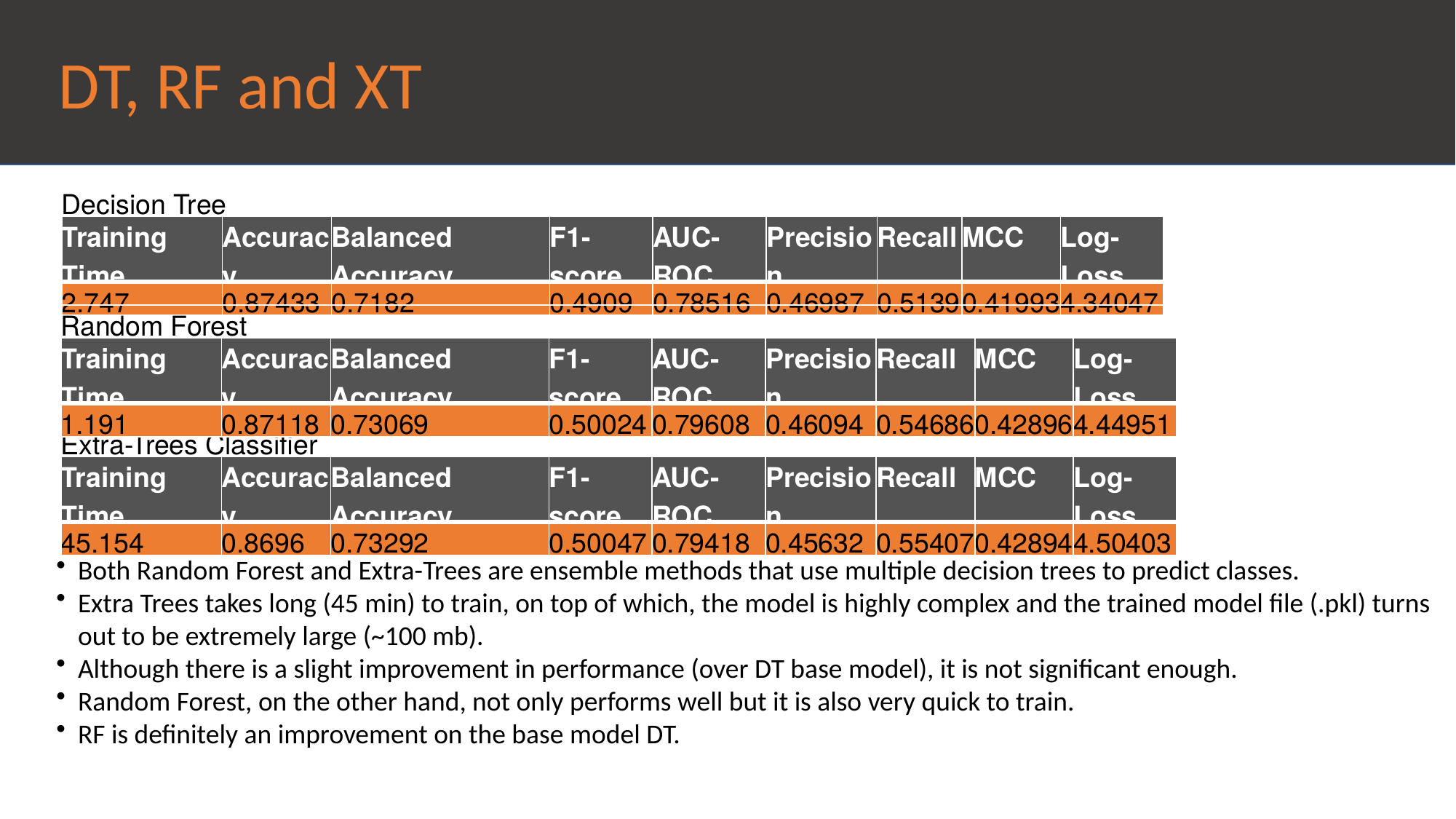

DT, RF and XT
| Decision Tree |  |  |  |  |  |  |  |  |
| --- | --- | --- | --- | --- | --- | --- | --- | --- |
| Training Time | Accuracy | Balanced Accuracy | F1-score | AUC-ROC | Precision | Recall | MCC | Log-Loss |
| 2.747 | 0.87433 | 0.7182 | 0.4909 | 0.78516 | 0.46987 | 0.5139 | 0.41993 | 4.34047 |
| Random Forest |  |  |  |  |  |  |  |  |
| --- | --- | --- | --- | --- | --- | --- | --- | --- |
| Training Time | Accuracy | Balanced Accuracy | F1-score | AUC-ROC | Precision | Recall | MCC | Log-Loss |
| 1.191 | 0.87118 | 0.73069 | 0.50024 | 0.79608 | 0.46094 | 0.54686 | 0.42896 | 4.44951 |
| Extra-Trees Classifier |  |  |  |  |  |  |  |  |
| --- | --- | --- | --- | --- | --- | --- | --- | --- |
| Training Time | Accuracy | Balanced Accuracy | F1-score | AUC-ROC | Precision | Recall | MCC | Log-Loss |
| 45.154 | 0.8696 | 0.73292 | 0.50047 | 0.79418 | 0.45632 | 0.55407 | 0.42894 | 4.50403 |
Both Random Forest and Extra-Trees are ensemble methods that use multiple decision trees to predict classes.
Extra Trees takes long (45 min) to train, on top of which, the model is highly complex and the trained model file (.pkl) turns out to be extremely large (~100 mb).
Although there is a slight improvement in performance (over DT base model), it is not significant enough.
Random Forest, on the other hand, not only performs well but it is also very quick to train.
RF is definitely an improvement on the base model DT.